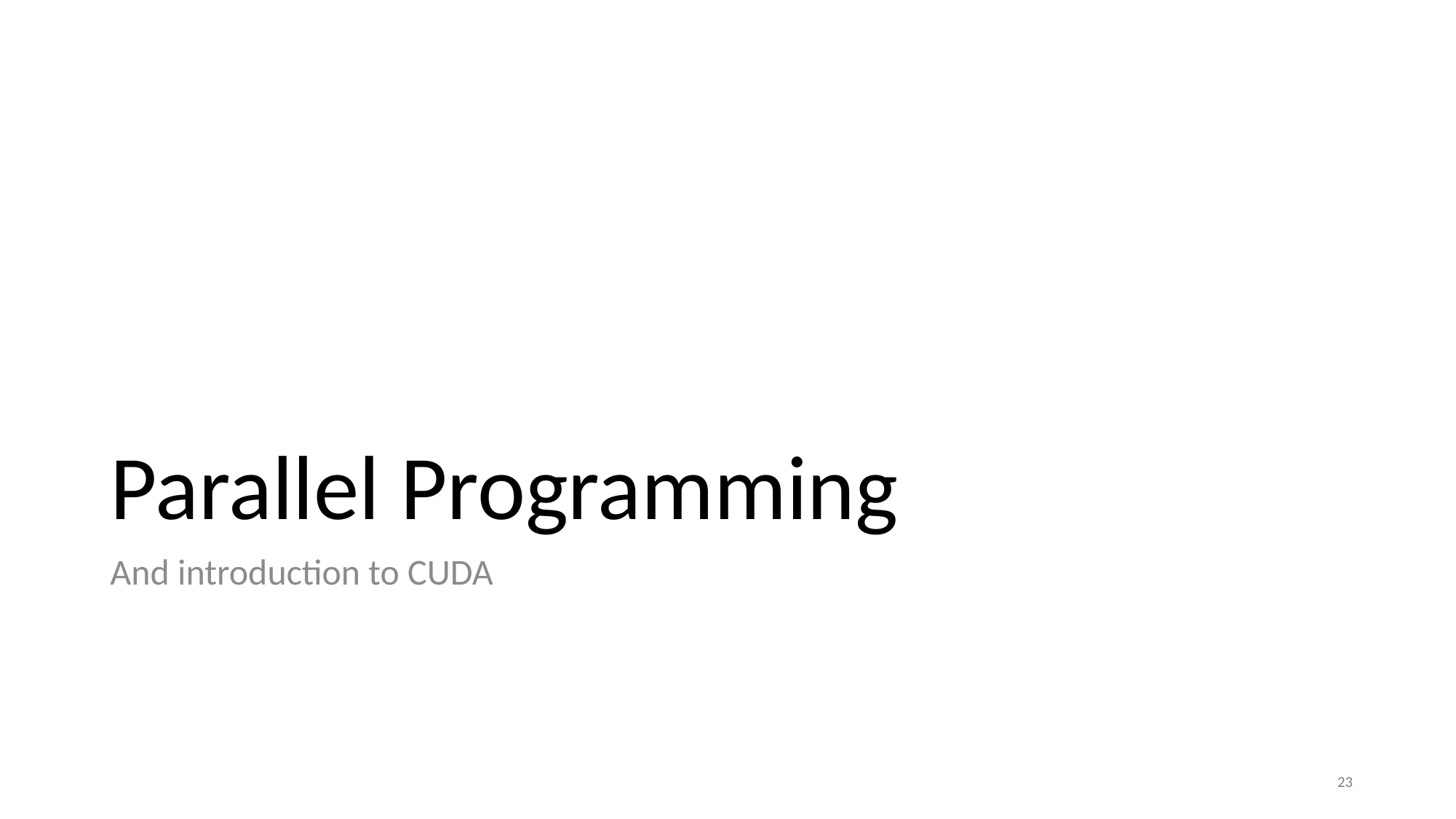

# Parallel Programming
And introduction to CUDA